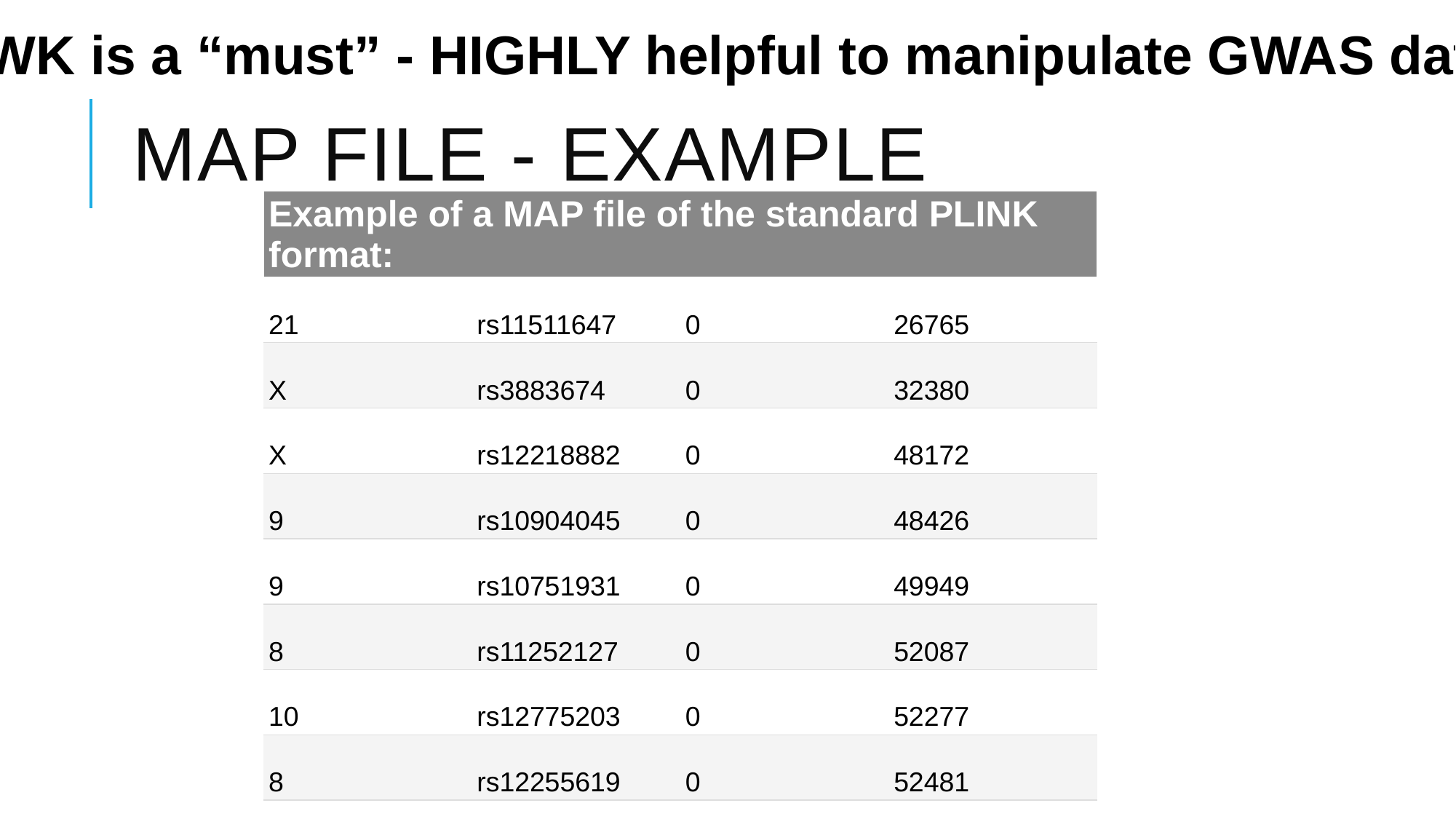

AWK is a “must” - HIGHLY helpful to manipulate GWAS data
# MAP file - Example
| Example of a MAP file of the standard PLINK format: |  |  |  |
| --- | --- | --- | --- |
| 21 | rs11511647 | 0 | 26765 |
| X | rs3883674 | 0 | 32380 |
| X | rs12218882 | 0 | 48172 |
| 9 | rs10904045 | 0 | 48426 |
| 9 | rs10751931 | 0 | 49949 |
| 8 | rs11252127 | 0 | 52087 |
| 10 | rs12775203 | 0 | 52277 |
| 8 | rs12255619 | 0 | 52481 |